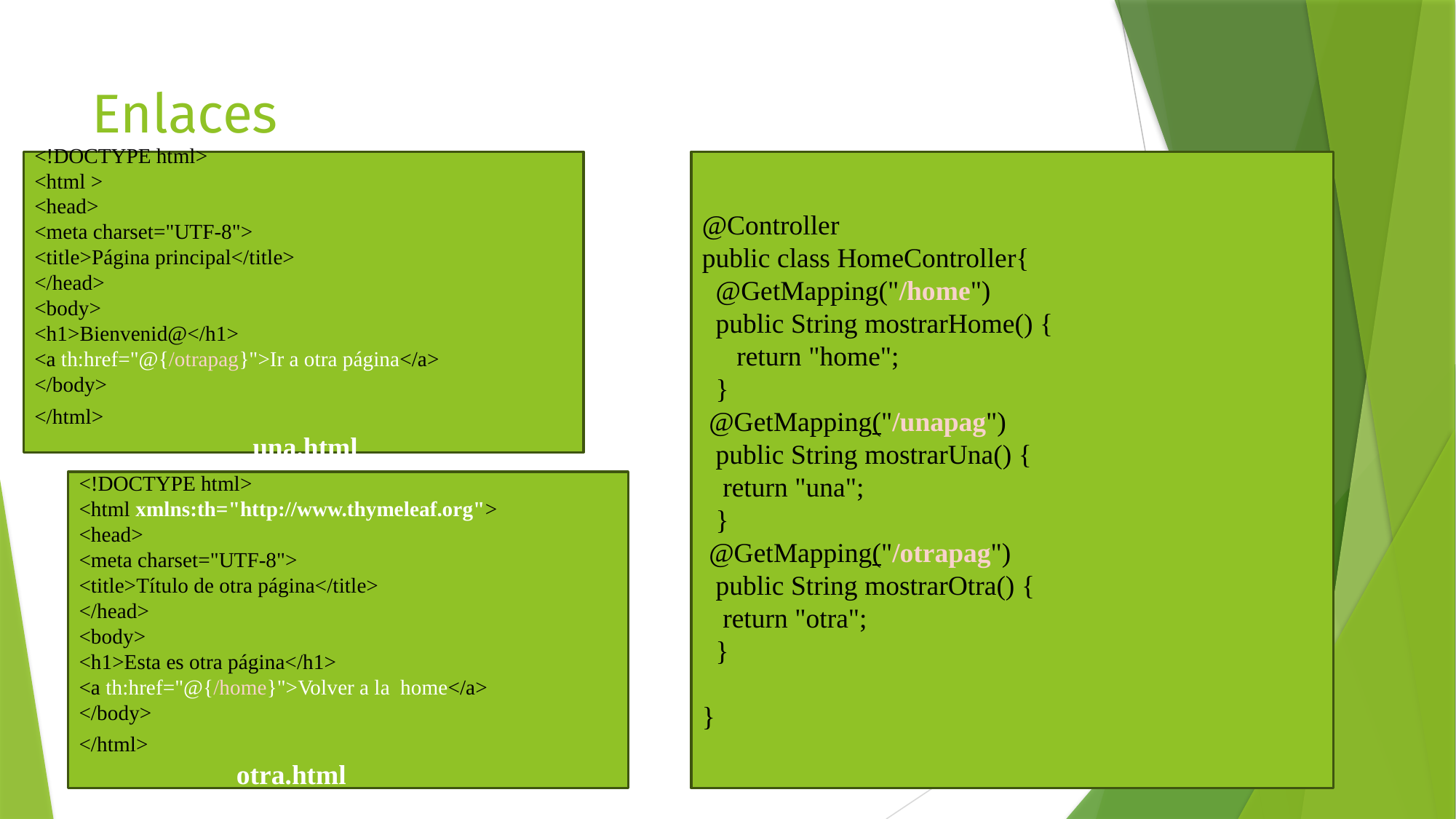

# Enlaces
@Controller
public class HomeController{
  @GetMapping("/home")
  public String mostrarHome() {
     return "home";
  }
 @GetMapping("/unapag")
  public String mostrarUna() {
   return "una";
  }
 @GetMapping("/otrapag")
  public String mostrarOtra() {
   return "otra";
  }

}
<!DOCTYPE html>
<html >
<head>
<meta charset="UTF-8">
<title>Página principal</title>
</head>
<body>
<h1>Bienvenid@</h1>
<a th:href="@{/otrapag}">Ir a otra página</a>
</body>
</html> 						una.html

<!DOCTYPE html>
<html xmlns:th="http://www.thymeleaf.org">
<head>
<meta charset="UTF-8">
<title>Título de otra página</title>
</head>
<body>
<h1>Esta es otra página</h1>
<a th:href="@{/home}">Volver a la  home</a>
</body>
</html> 					       otra.html